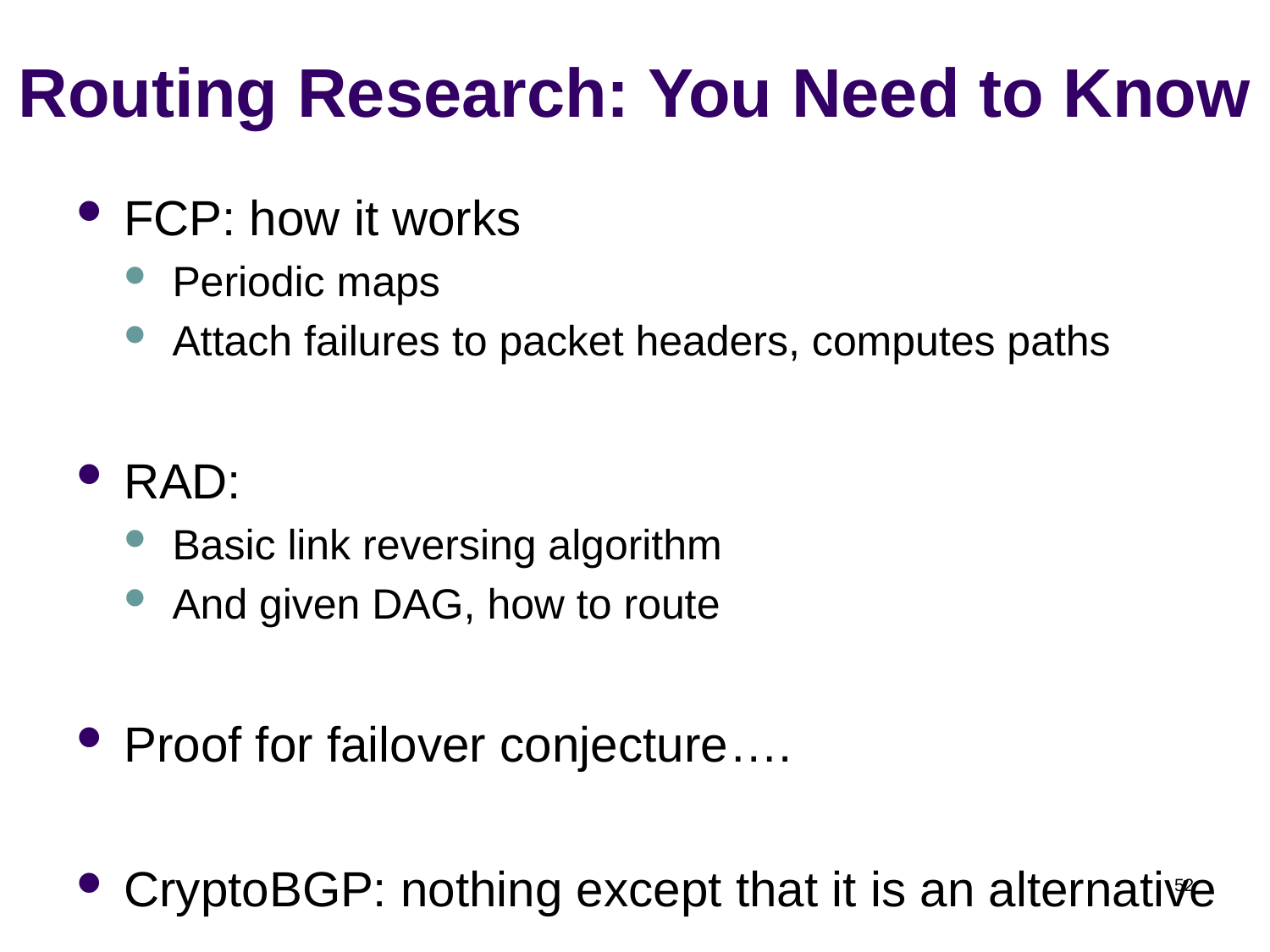

# Routing Research: You Need to Know
FCP: how it works
Periodic maps
Attach failures to packet headers, computes paths

RAD:
Basic link reversing algorithm
And given DAG, how to route

Proof for failover conjecture….

CryptoBGP: nothing except that it is an alternative
52